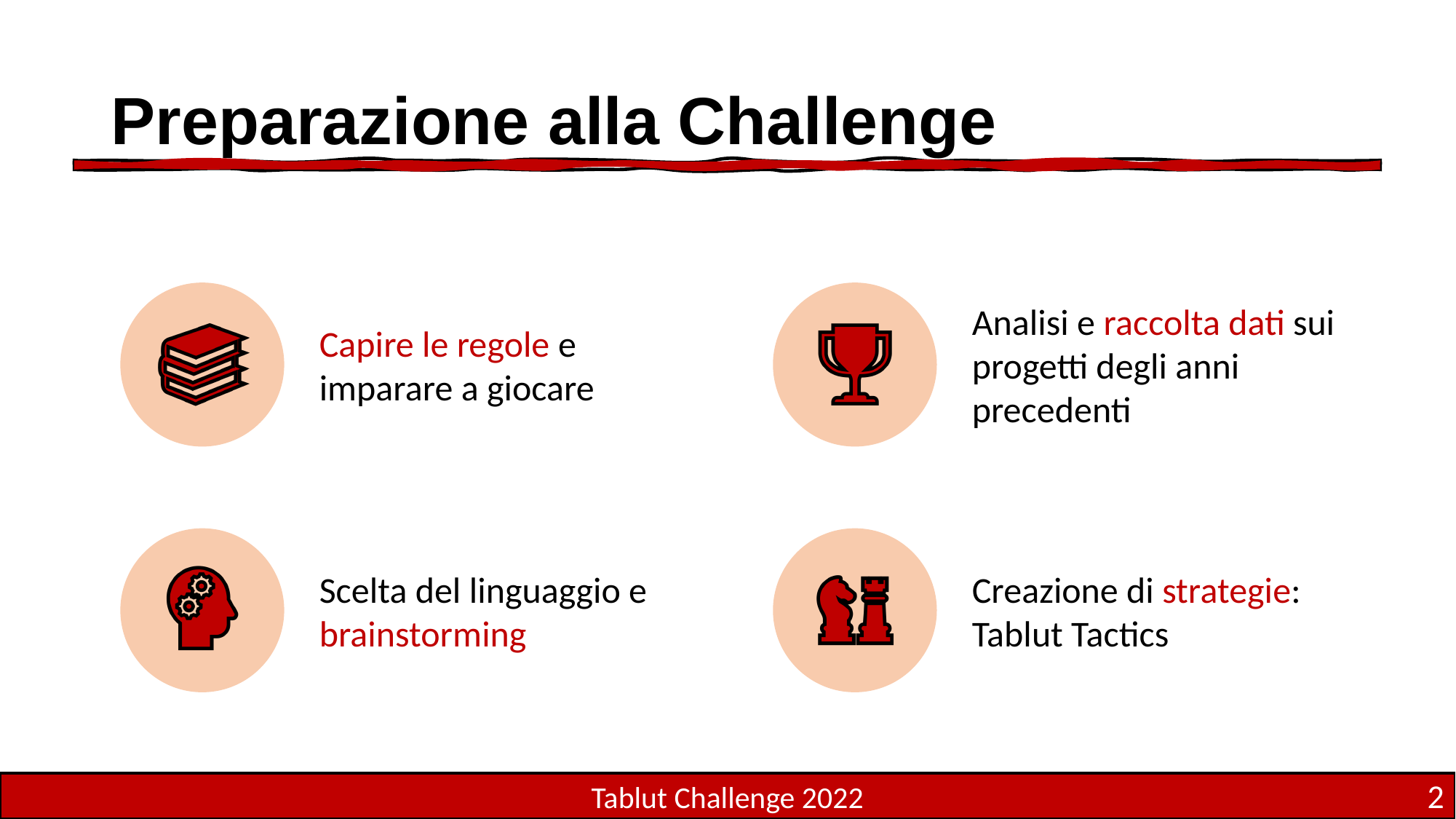

# Preparazione alla Challenge

Capire le regole e imparare a giocare
Analisi e raccolta dati sui progetti degli anni precedenti
Scelta del linguaggio e brainstorming
Creazione di strategie: Tablut Tactics
Tablut Challenge 2022
2